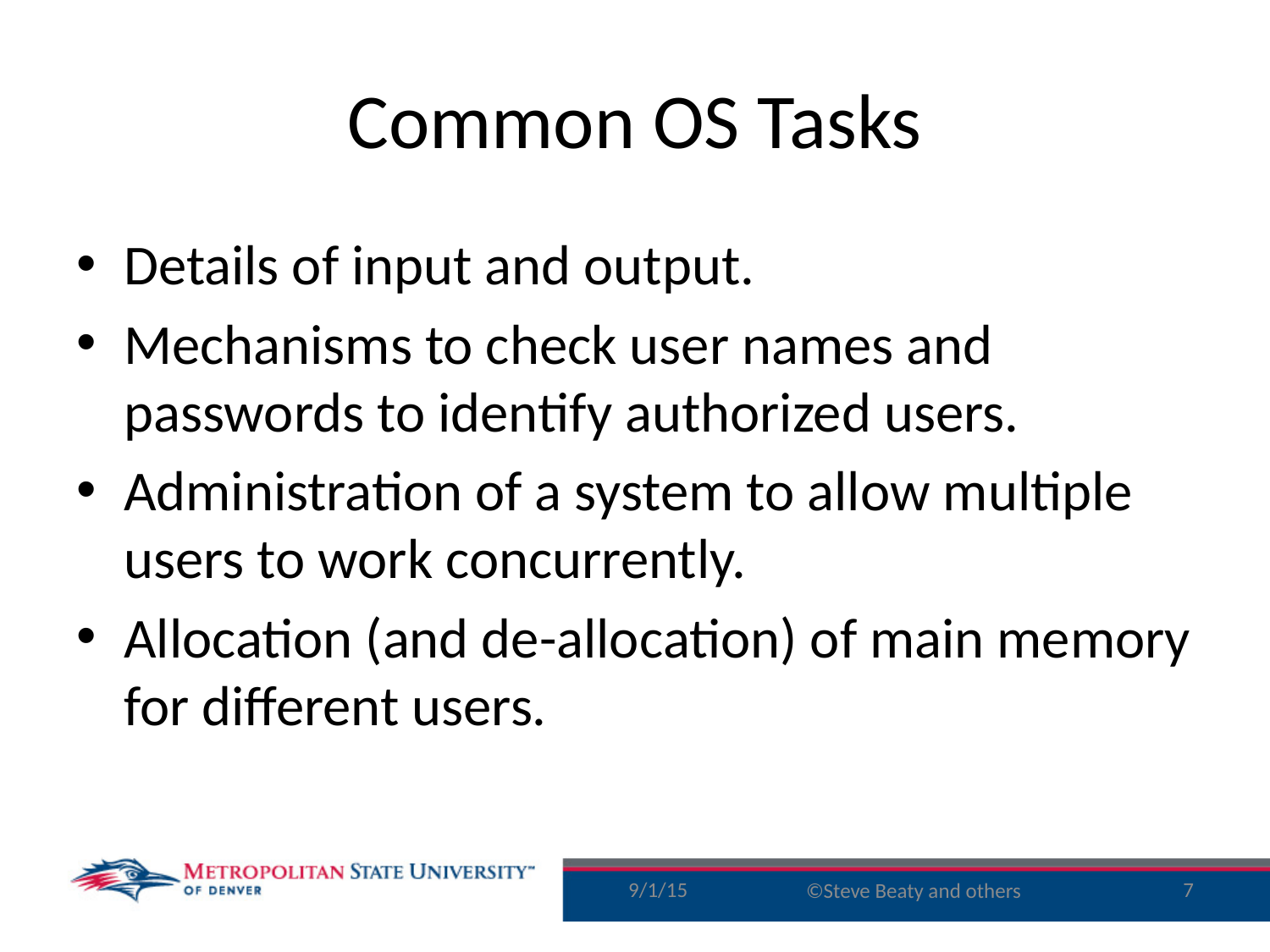

# Common OS Tasks
Details of input and output.
Mechanisms to check user names and passwords to identify authorized users.
Administration of a system to allow multiple users to work concurrently.
Allocation (and de-allocation) of main memory for different users.
9/1/15
7
©Steve Beaty and others